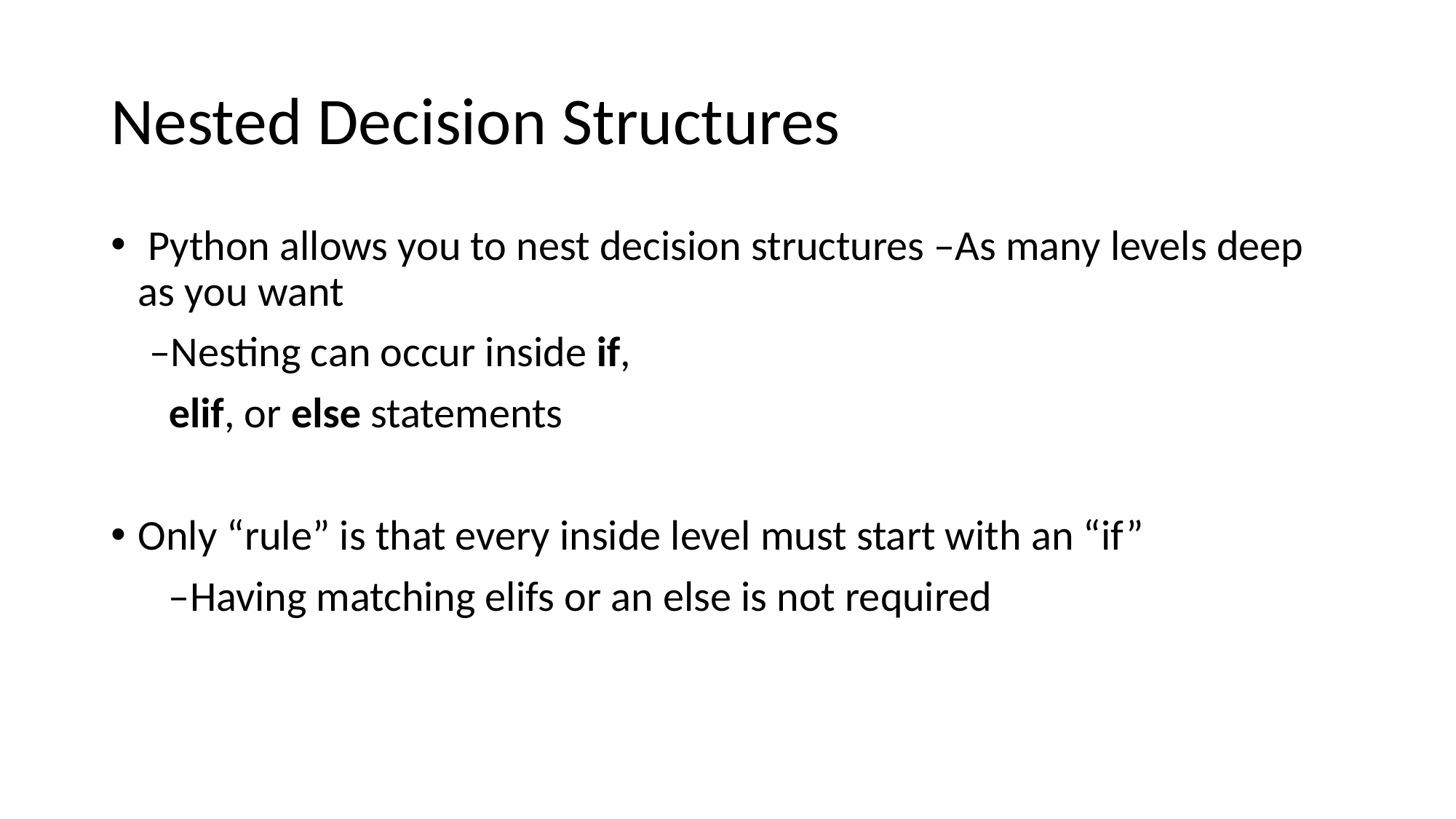

# Nested Decision Structures
 Python allows you to nest decision structures –As many levels deep as you want
    –Nesting can occur inside if,
      elif, or else statements

Only “rule” is that every inside level must start with an “if”
      –Having matching elifs or an else is not required